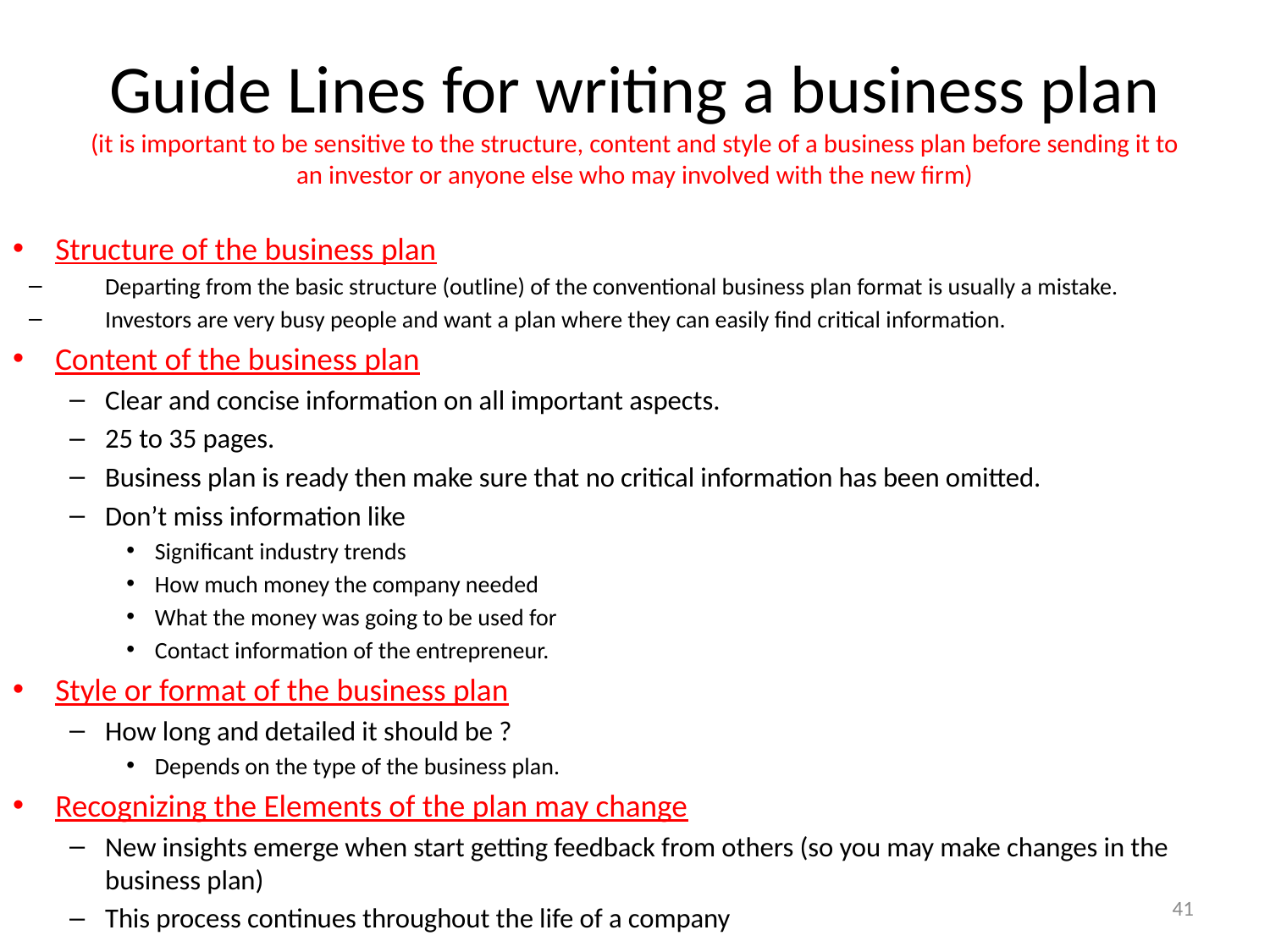

# Guide Lines for writing a business plan (it is important to be sensitive to the structure, content and style of a business plan before sending it to an investor or anyone else who may involved with the new firm)
Structure of the business plan
Departing from the basic structure (outline) of the conventional business plan format is usually a mistake.
Investors are very busy people and want a plan where they can easily find critical information.
Content of the business plan
Clear and concise information on all important aspects.
25 to 35 pages.
Business plan is ready then make sure that no critical information has been omitted.
Don’t miss information like
Significant industry trends
How much money the company needed
What the money was going to be used for
Contact information of the entrepreneur.
Style or format of the business plan
How long and detailed it should be ?
Depends on the type of the business plan.
Recognizing the Elements of the plan may change
New insights emerge when start getting feedback from others (so you may make changes in the business plan)
This process continues throughout the life of a company
41